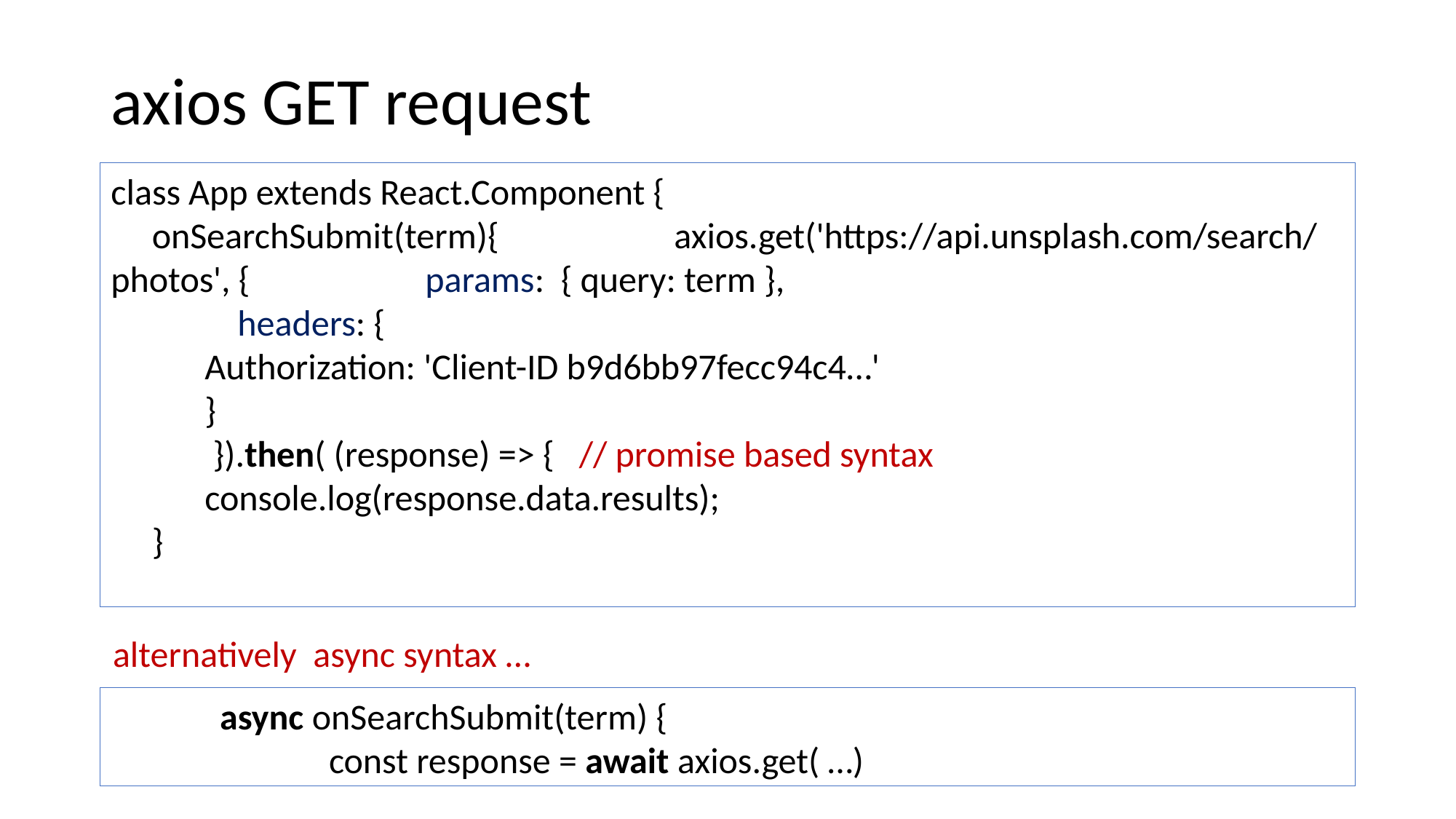

# axios GET request
class App extends React.Component {
     onSearchSubmit(term){		axios.get('https://api.unsplash.com/search/photos', {			      	    params:  { query: term },
	    headers: {
			Authorization: 'Client-ID b9d6bb97fecc94c4…'
			}
	 }).then( (response) => {   // promise based syntax
		console.log(response.data.results);
     }
alternatively  async syntax …
	async onSearchSubmit(term) {
		const response = await axios.get( …)